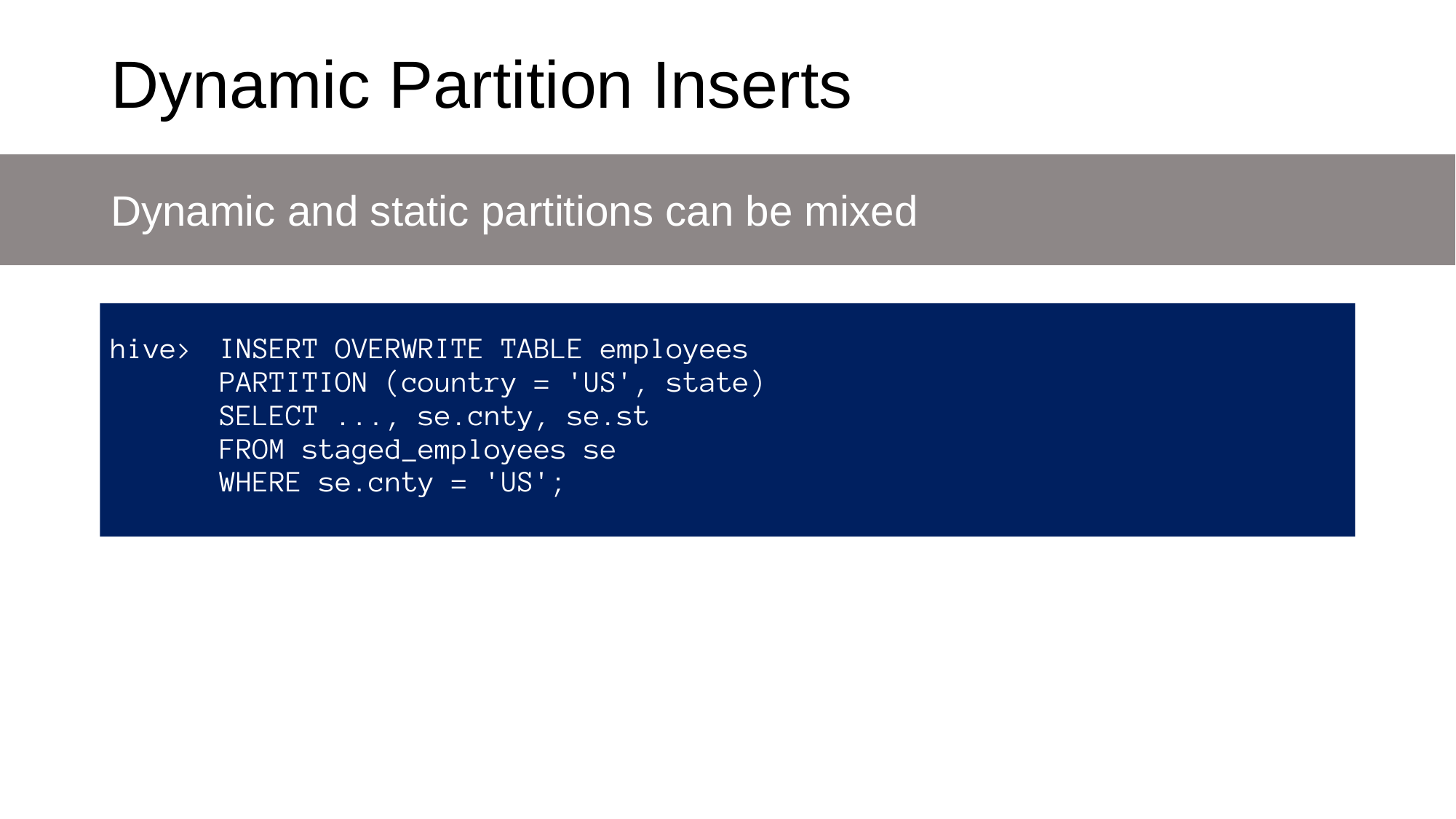

# Dynamic Partition Inserts

Dynamic and static partitions can be mixed
hive> 	INSERT OVERWRITE TABLE employees
	PARTITION (country = 'US', state)
	SELECT ..., se.cnty, se.st
	FROM staged_employees se
	WHERE se.cnty = 'US';